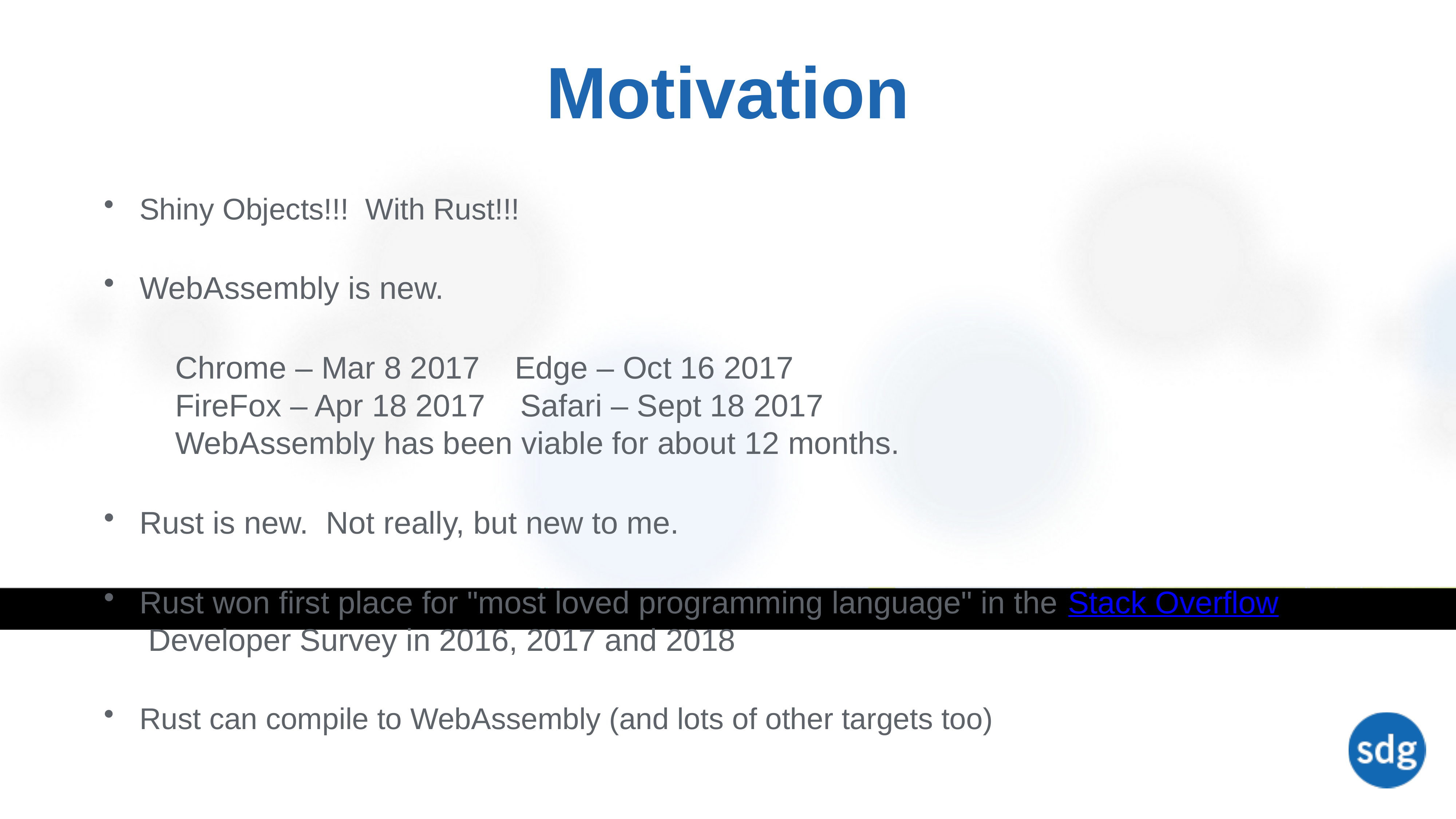

# Motivation
Shiny Objects!!!  With Rust!!!
WebAssembly is new.
Chrome – Mar 8 2017    Edge – Oct 16 2017
FireFox – Apr 18 2017    Safari – Sept 18 2017
WebAssembly has been viable for about 12 months.
Rust is new.  Not really, but new to me.
Rust won first place for "most loved programming language" in the Stack Overflow Developer Survey in 2016, 2017 and 2018
Rust can compile to WebAssembly (and lots of other targets too)